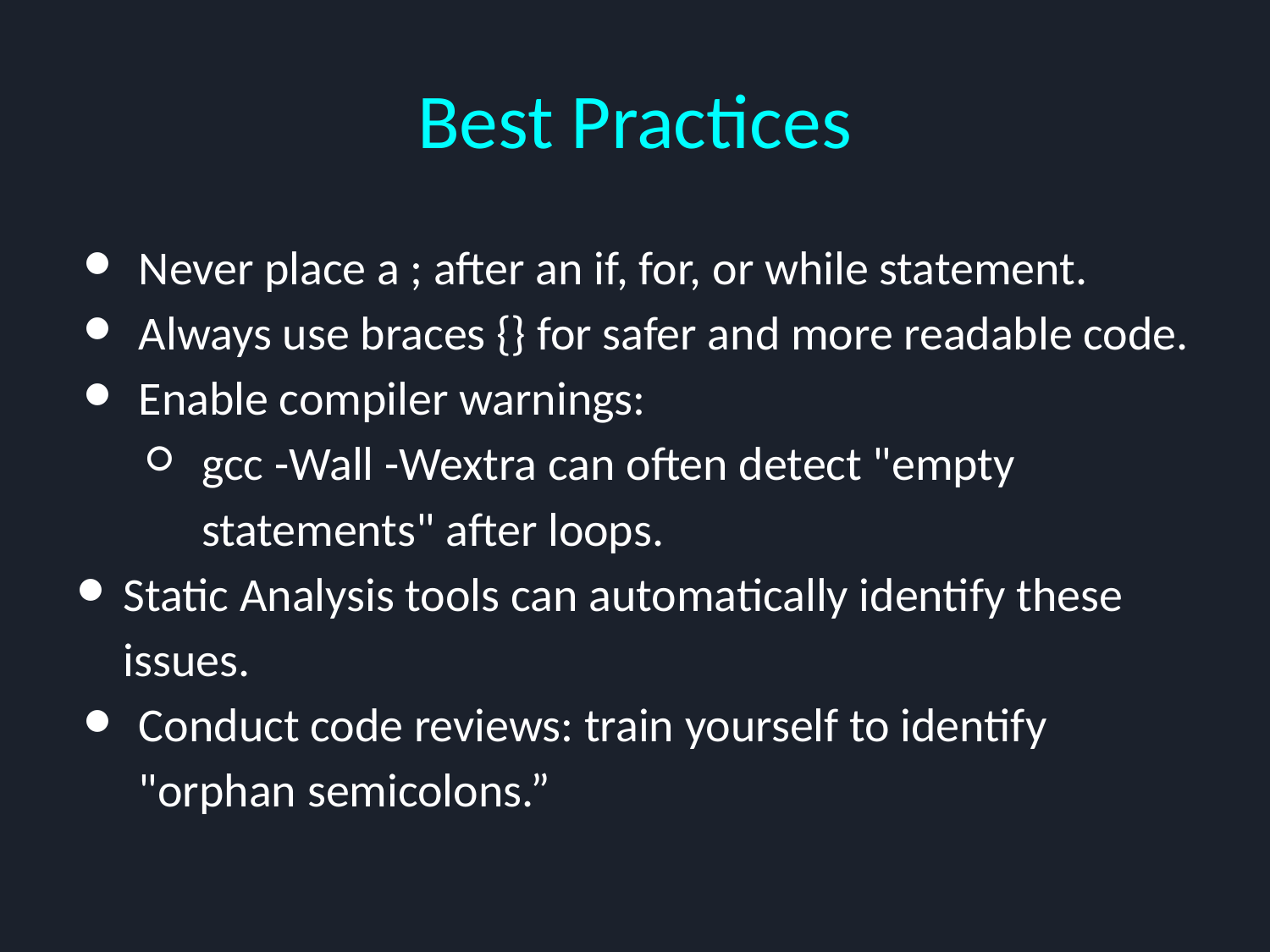

# Best Practices
Never place a ; after an if, for, or while statement.
Always use braces {} for safer and more readable code.
Enable compiler warnings:
gcc -Wall -Wextra can often detect "empty statements" after loops.
Static Analysis tools can automatically identify these issues.
Conduct code reviews: train yourself to identify "orphan semicolons.”